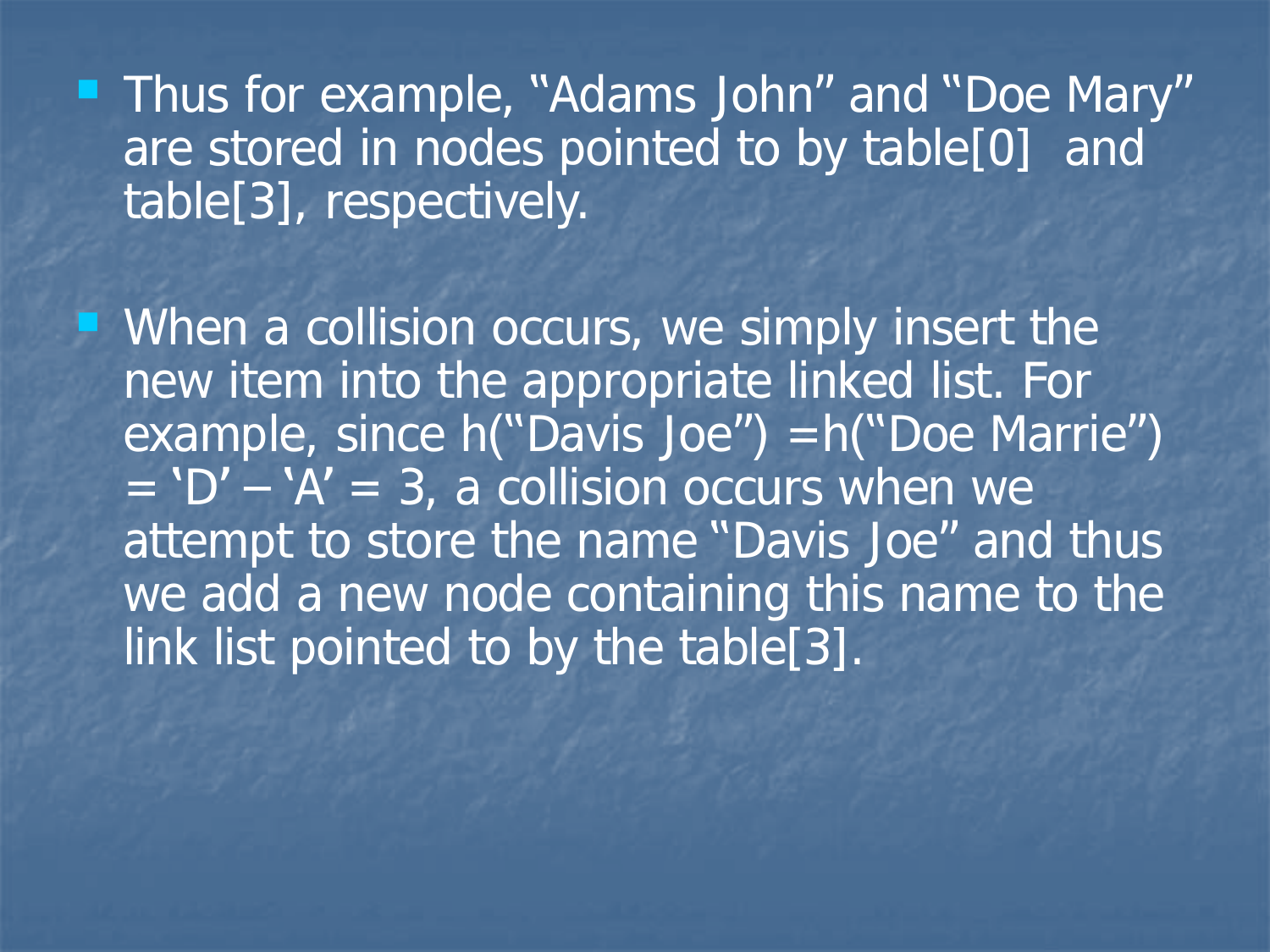

# Thus for example, “Adams John” and “Doe Mary” are stored in nodes pointed to by table[0]  and table[3], respectively.

When a collision occurs, we simply insert the new item into the appropriate linked list. For example, since h(“Davis Joe”) =h(“Doe Marrie”) = ‘D’ – ‘A’ = 3, a collision occurs when we attempt to store the name “Davis Joe” and thus we add a new node containing this name to the link list pointed to by the table[3].